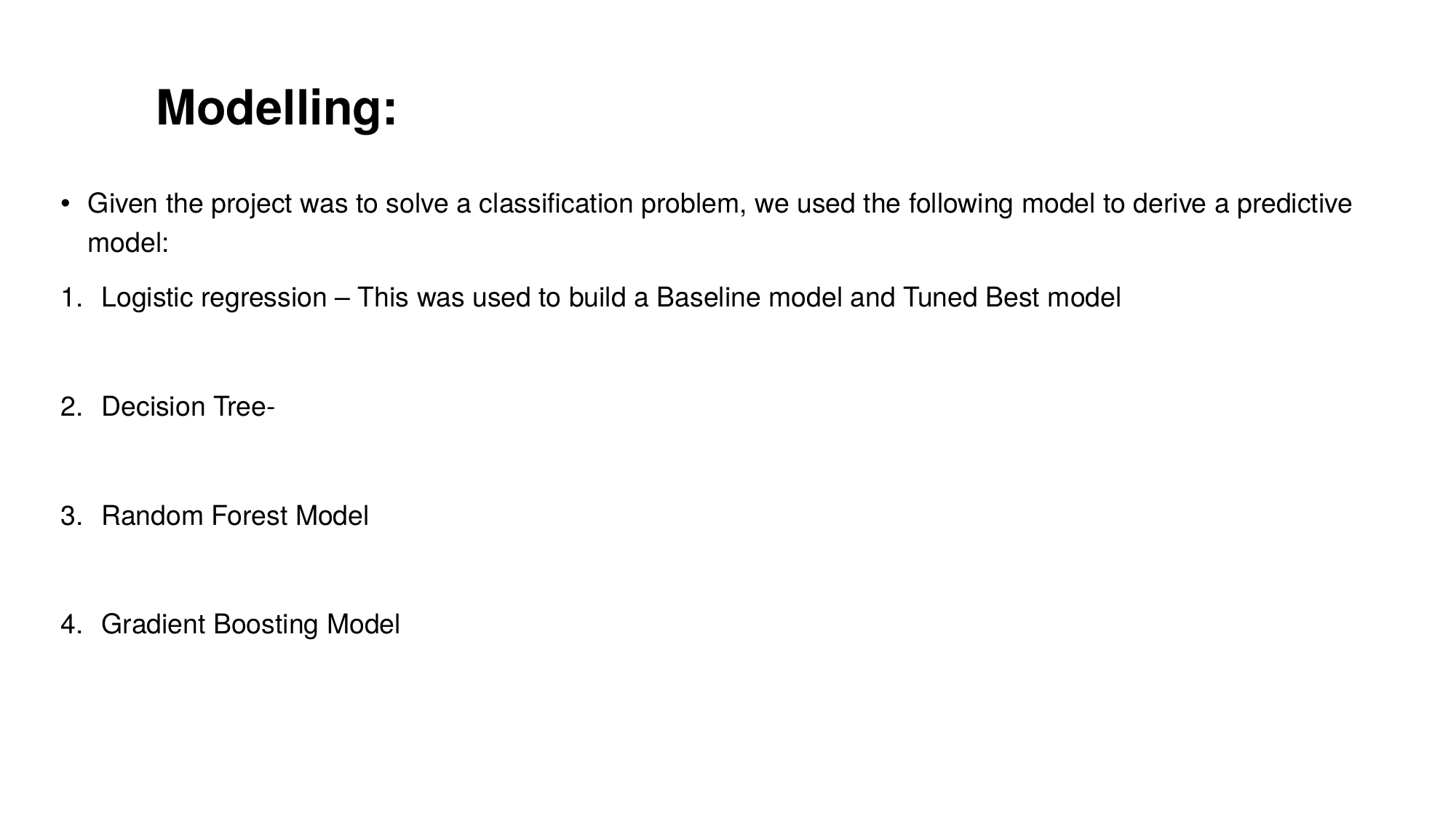

# Modelling:
Given the project was to solve a classification problem, we used the following model to derive a predictive model:
Logistic regression – This was used to build a Baseline model and Tuned Best model

Decision Tree-

Random Forest Model

Gradient Boosting Model